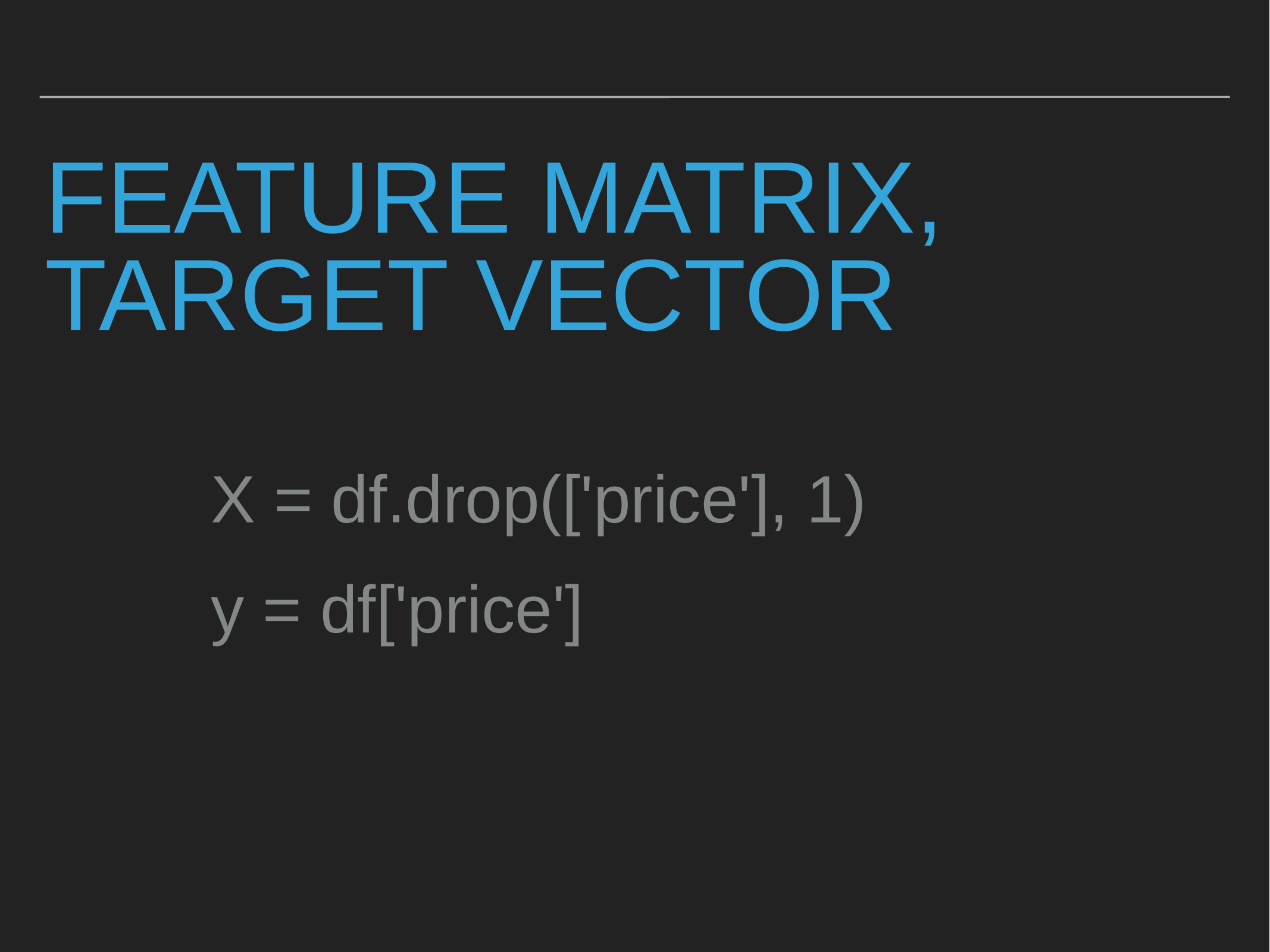

# Feature Matrix, Target Vector
X = df.drop(['price'], 1)
y = df['price']